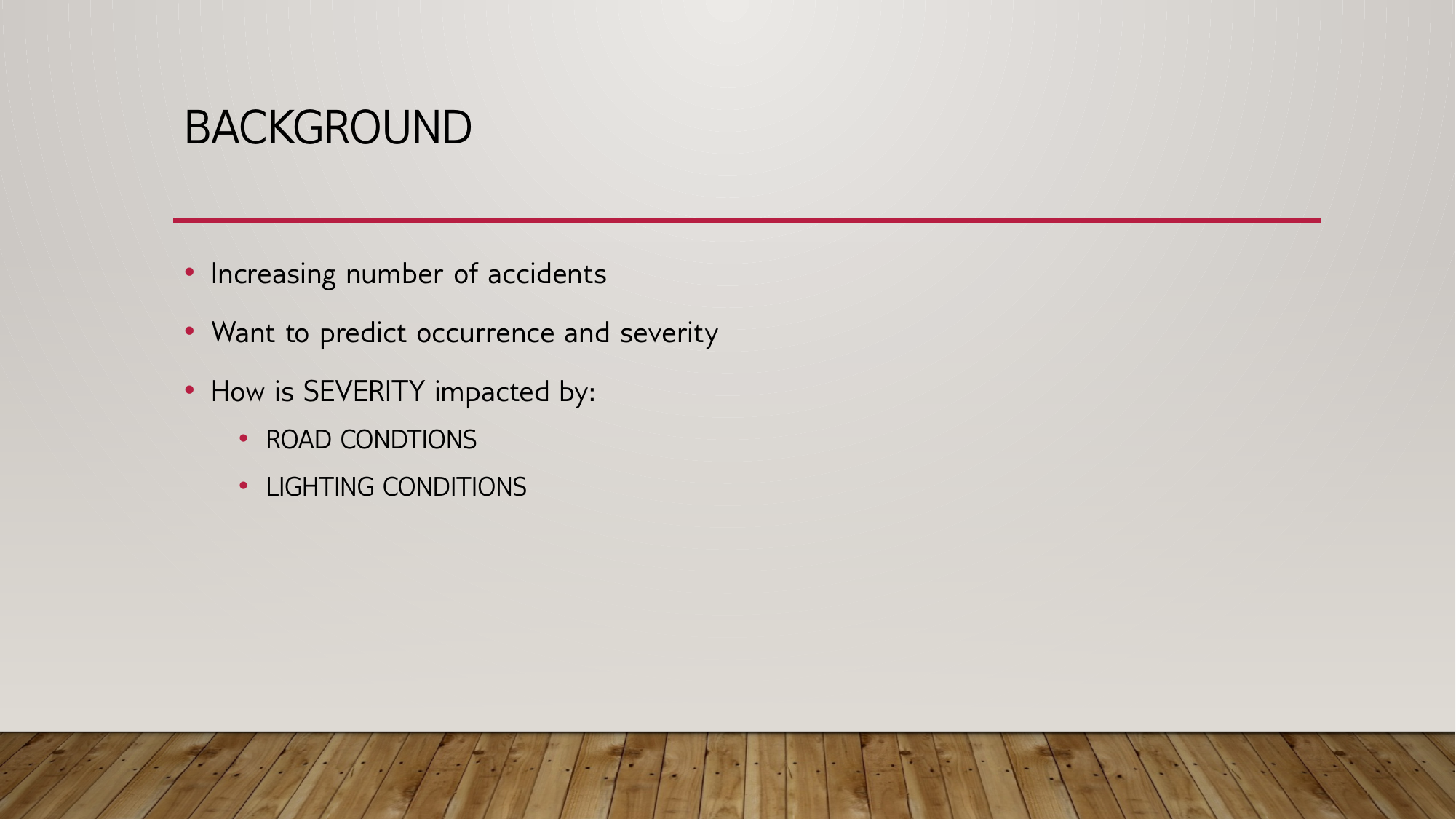

# Background
Increasing number of accidents
Want to predict occurrence and severity
How is SEVERITY impacted by:
ROAD CONDTIONS
LIGHTING CONDITIONS